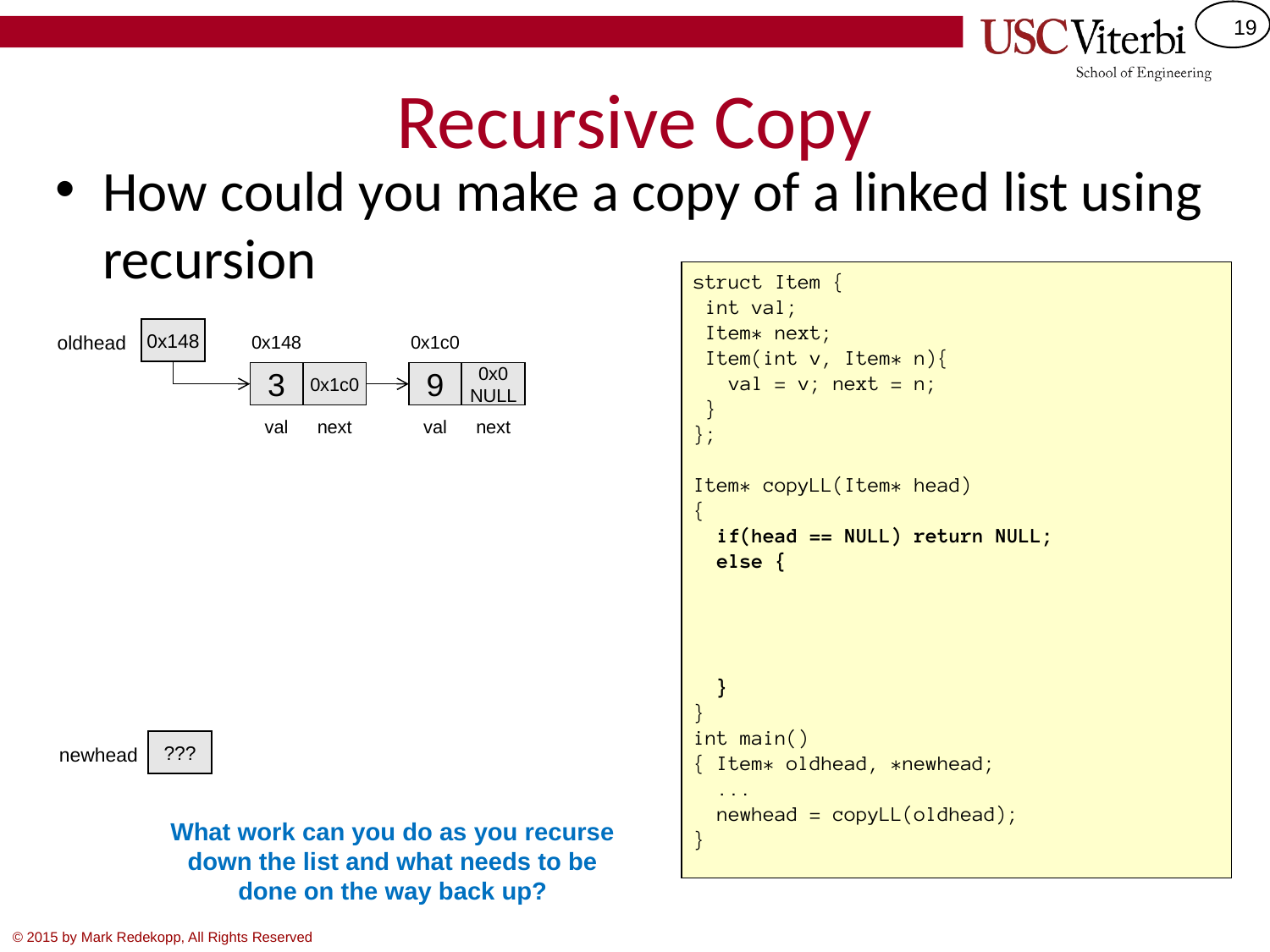

# Recursive Copy
How could you make a copy of a linked list using recursion
struct Item {
 int val;
 Item* next;
 Item(int v, Item* n){
   val = v; next = n;
 }
};

Item* copyLL(Item* head)
{
  if(head == NULL) return NULL;
  else {

  }
}
int main()
{ Item* oldhead, *newhead;
  ...
  newhead = copyLL(oldhead);
}

0x148
0x148
0x1c0
oldhead
3
0x1c0
9
0x0
NULL
val
next
val
next
???
newhead
What work can you do as you recurse down the list and what needs to be done on the way back up?